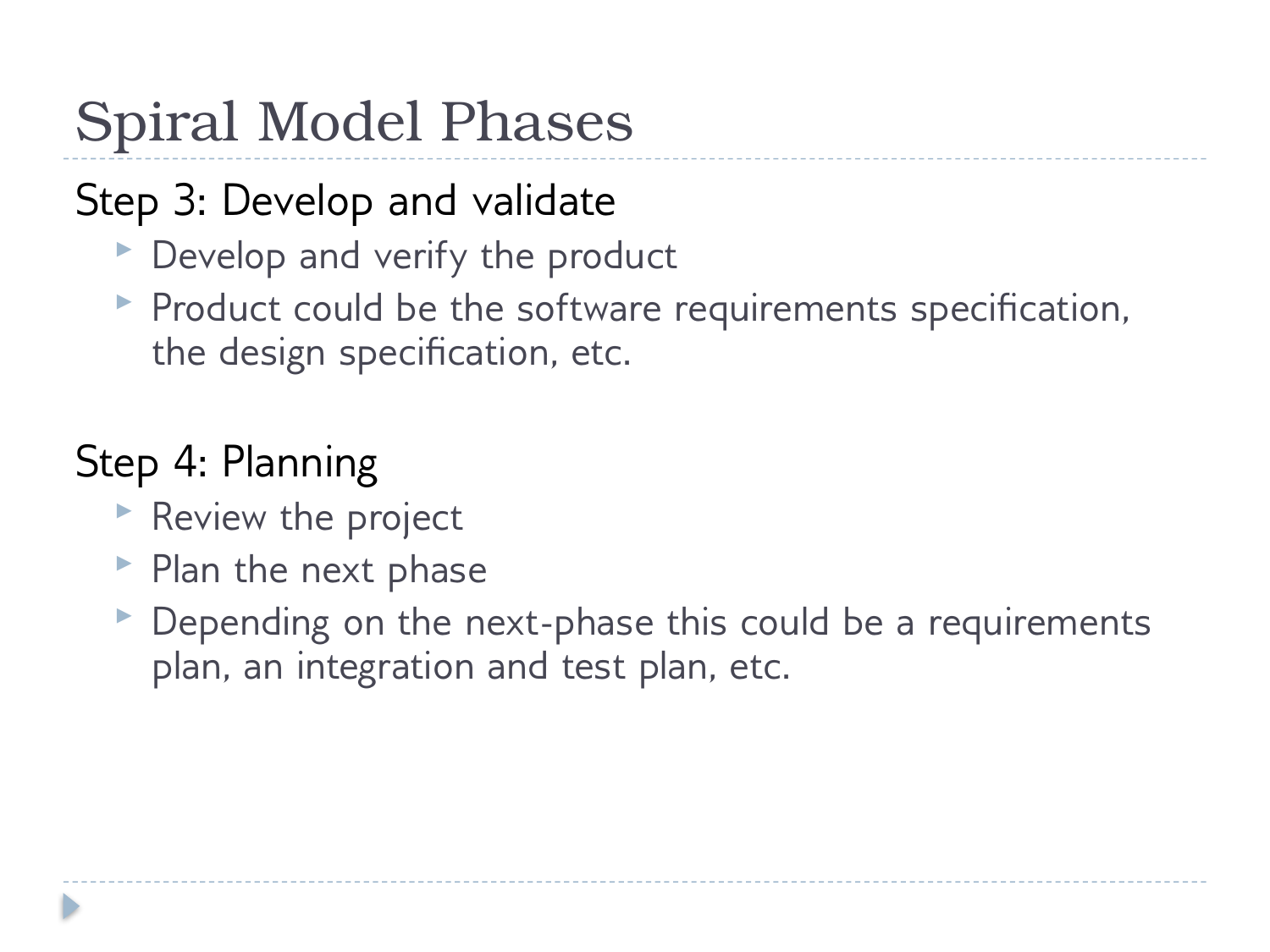

# Spiral Model Phases
Step 3: Develop and validate
Develop and verify the product
Product could be the software requirements specification, the design specification, etc.

Step 4: Planning
Review the project
Plan the next phase
Depending on the next-phase this could be a requirements plan, an integration and test plan, etc.